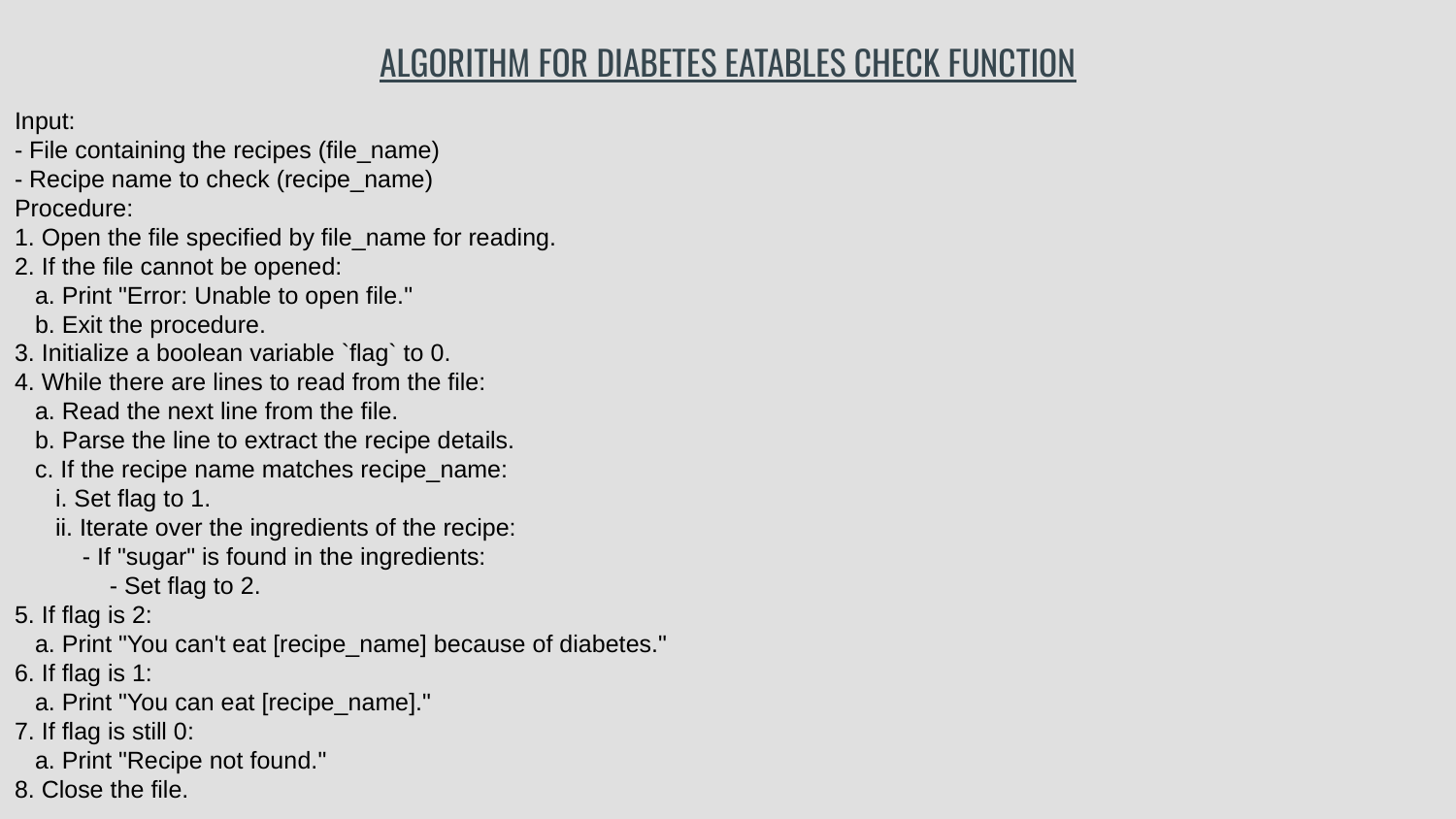

ALGORITHM FOR DIABETES EATABLES CHECK FUNCTION
Input:
- File containing the recipes (file_name)
- Recipe name to check (recipe_name)
Procedure:
1. Open the file specified by file_name for reading.
2. If the file cannot be opened:
   a. Print "Error: Unable to open file."
   b. Exit the procedure.
3. Initialize a boolean variable `flag` to 0.
4. While there are lines to read from the file:
   a. Read the next line from the file.
   b. Parse the line to extract the recipe details.
   c. If the recipe name matches recipe_name:
      i. Set flag to 1.
      ii. Iterate over the ingredients of the recipe:
          - If "sugar" is found in the ingredients:
              - Set flag to 2.
5. If flag is 2:
   a. Print "You can't eat [recipe_name] because of diabetes."
6. If flag is 1:
   a. Print "You can eat [recipe_name]."
7. If flag is still 0:
   a. Print "Recipe not found."
8. Close the file.